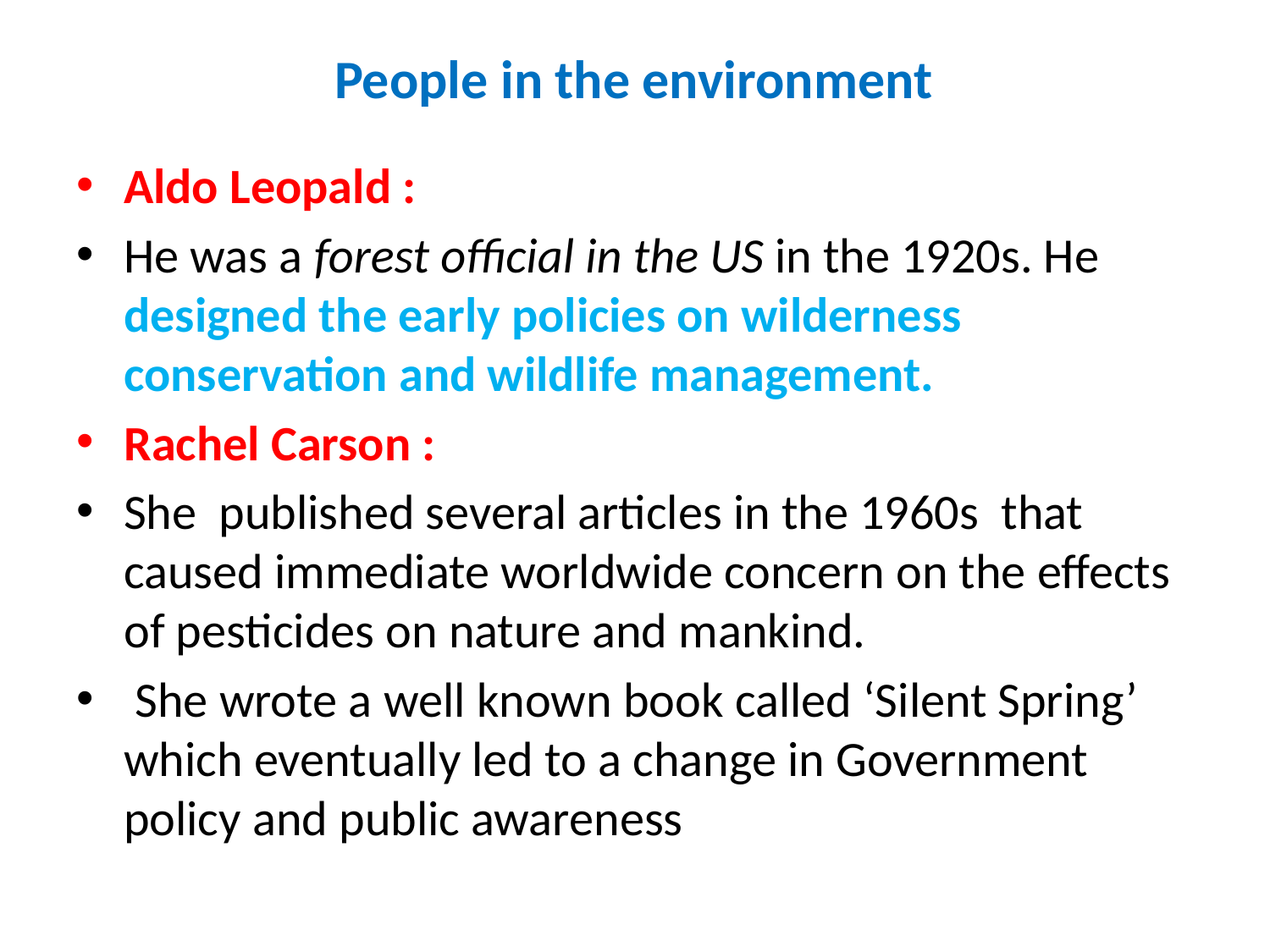

# People in the environment
Aldo Leopald :
He was a forest official in the US in the 1920s. He designed the early policies on wilderness conservation and wildlife management.
Rachel Carson :
She  published several articles in the 1960s  that caused immediate worldwide concern on the effects of pesticides on nature and mankind.
 She wrote a well known book called ‘Silent Spring’ which eventually led to a change in Government policy and public awareness